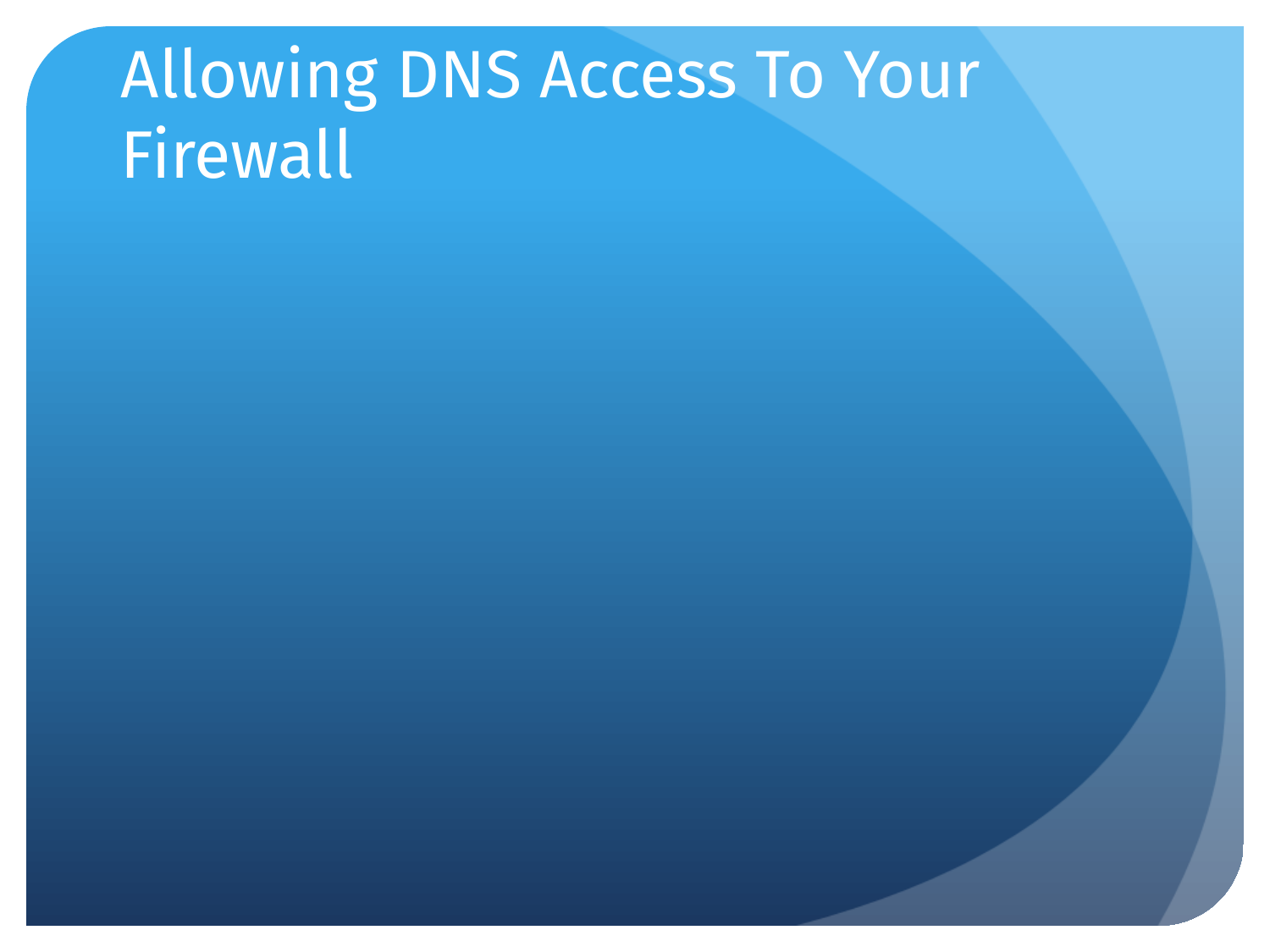

# Allowing DNS Access To Your Firewall